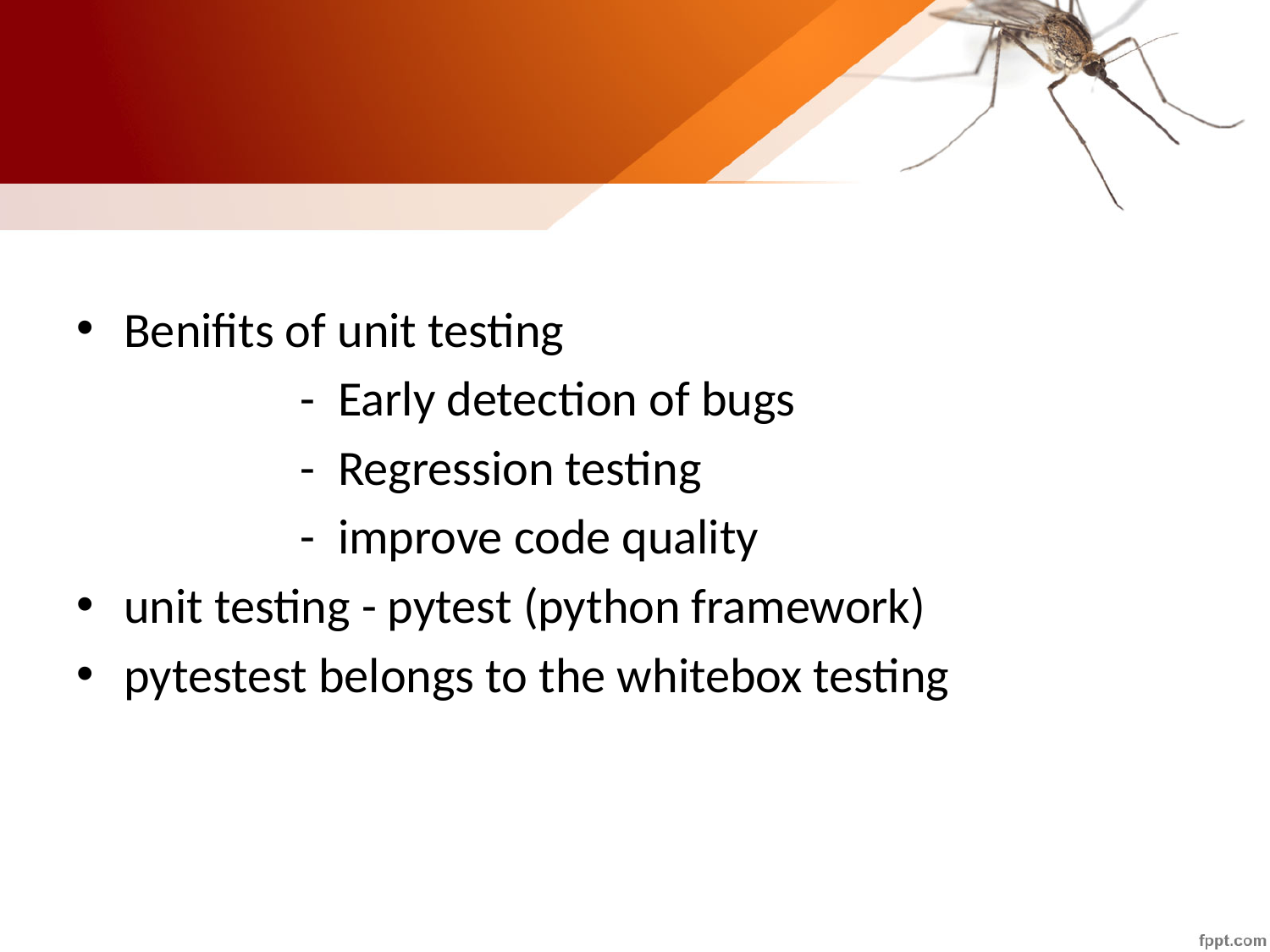

#

Benifits of unit testing
                    -  Early detection of bugs
                    -  Regression testing
                    -  improve code quality
unit testing - pytest (python framework)
pytestest belongs to the whitebox testing